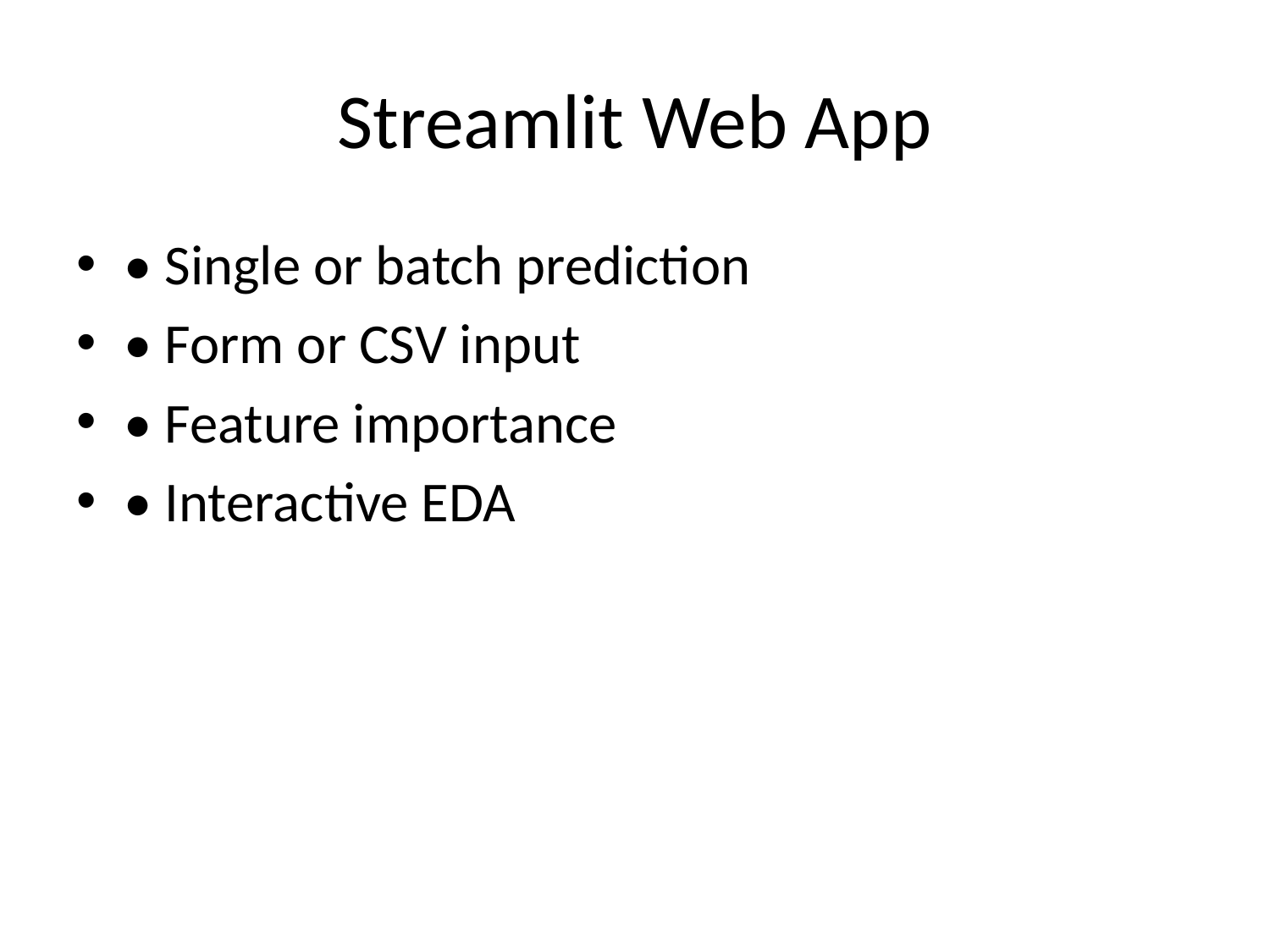

# Streamlit Web App
• Single or batch prediction
• Form or CSV input
• Feature importance
• Interactive EDA